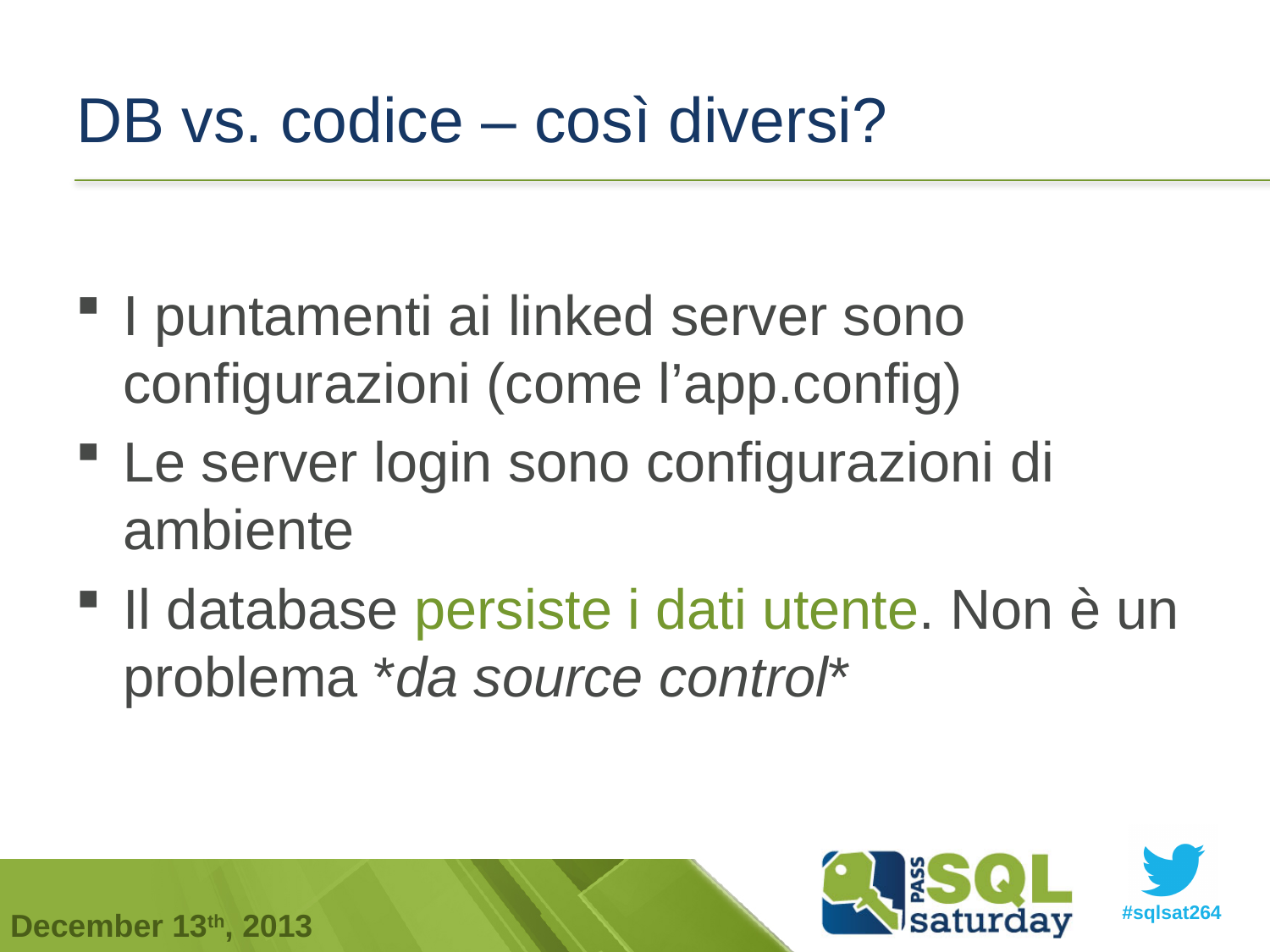

# DB vs. codice – così diversi?

I puntamenti ai linked server sono configurazioni (come l’app.config)
Le server login sono configurazioni di ambiente
Il database persiste i dati utente. Non è un problema *da source control*